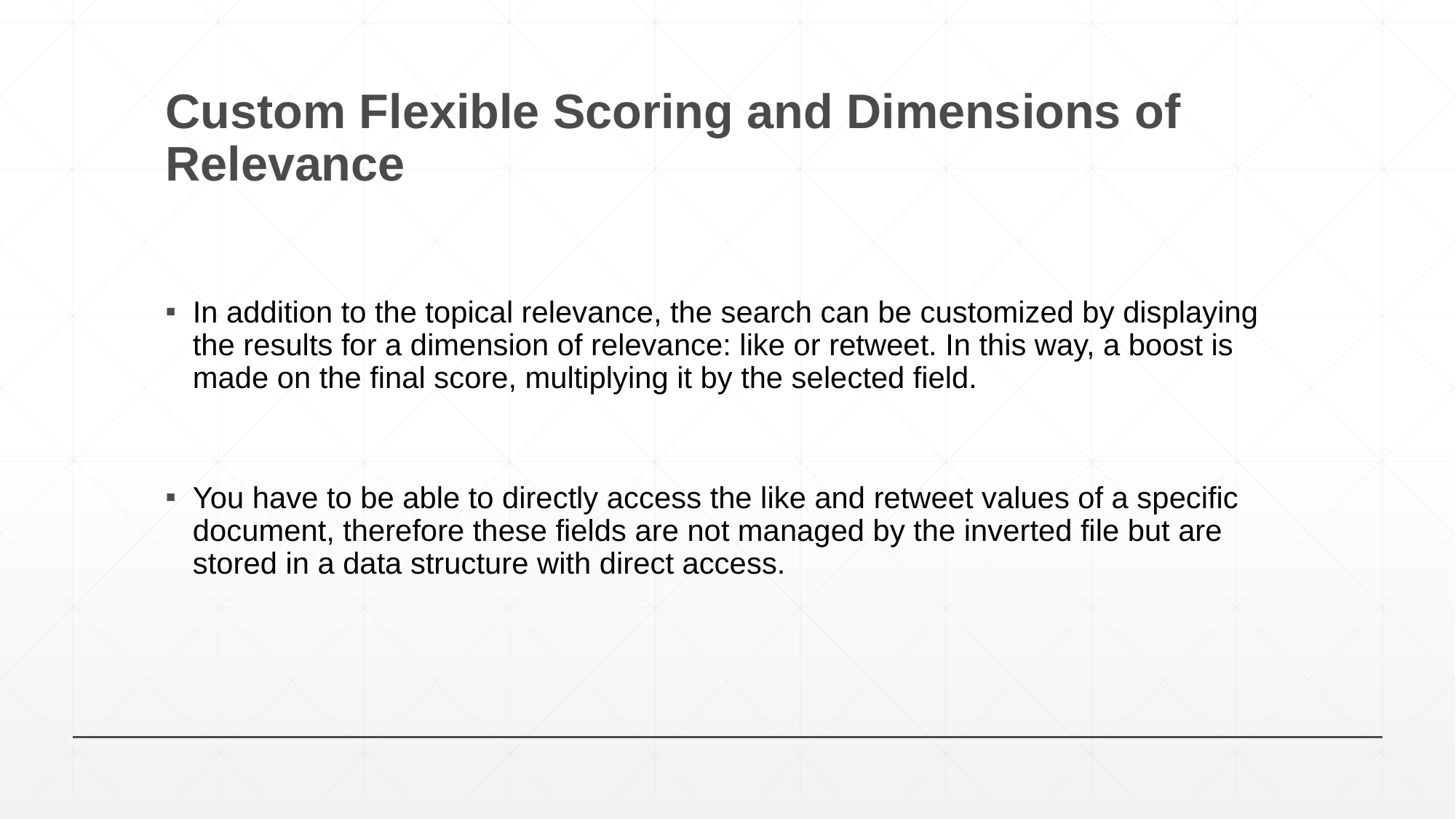

# Custom Flexible Scoring and Dimensions of Relevance
In addition to the topical relevance, the search can be customized by displaying the results for a dimension of relevance: like or retweet. In this way, a boost is made on the final score, multiplying it by the selected field.

You have to be able to directly access the like and retweet values of a specific document, therefore these fields are not managed by the inverted file but are stored in a data structure with direct access.